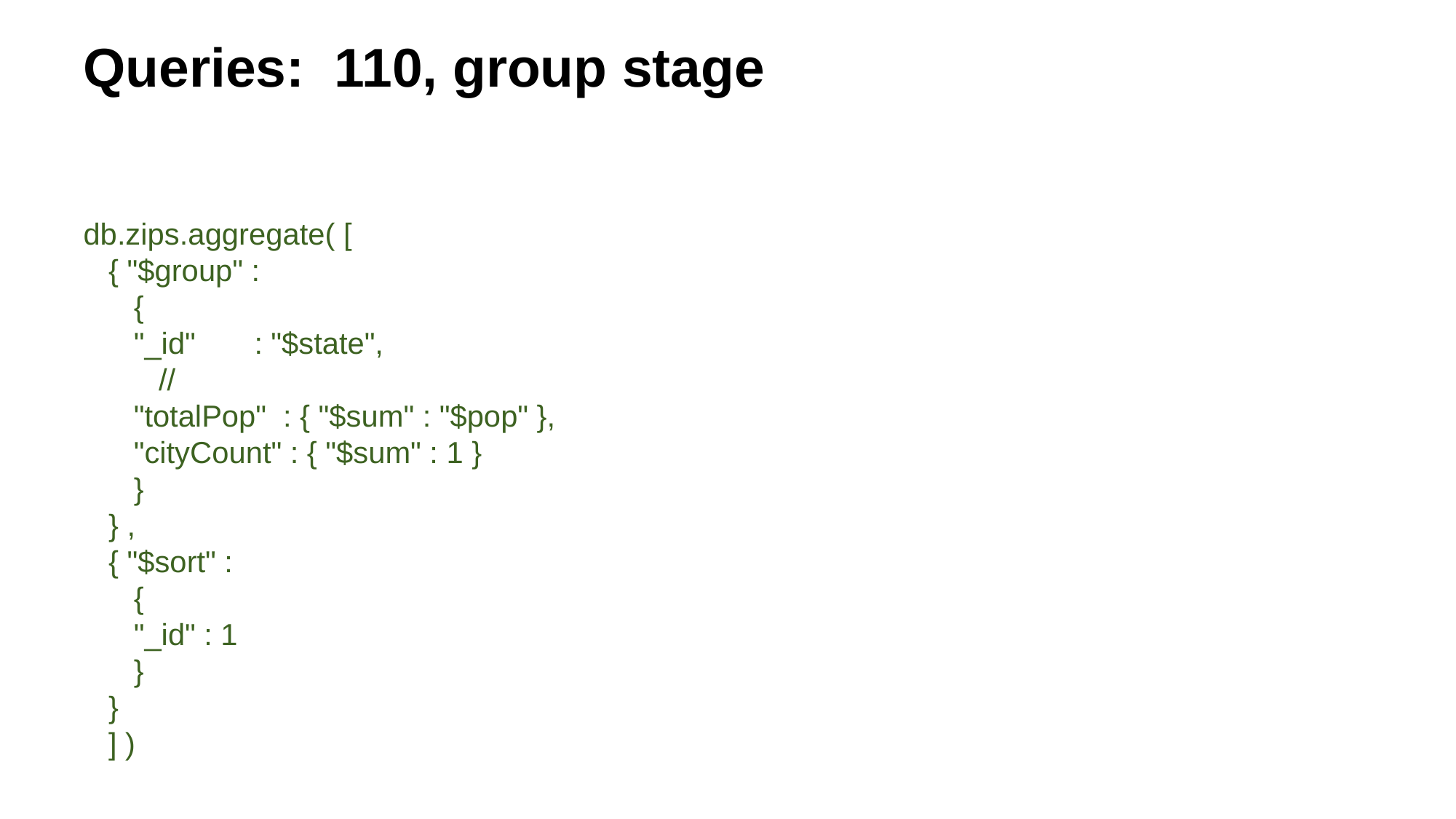

Queries:  110, group stage
db.zips.aggregate( [
   { "$group" :
      {
      "_id"       : "$state",
         //
      "totalPop"  : { "$sum" : "$pop" },
      "cityCount" : { "$sum" : 1 }
      }
   } ,
   { "$sort" :
      {
      "_id" : 1
      }
   }
   ] )